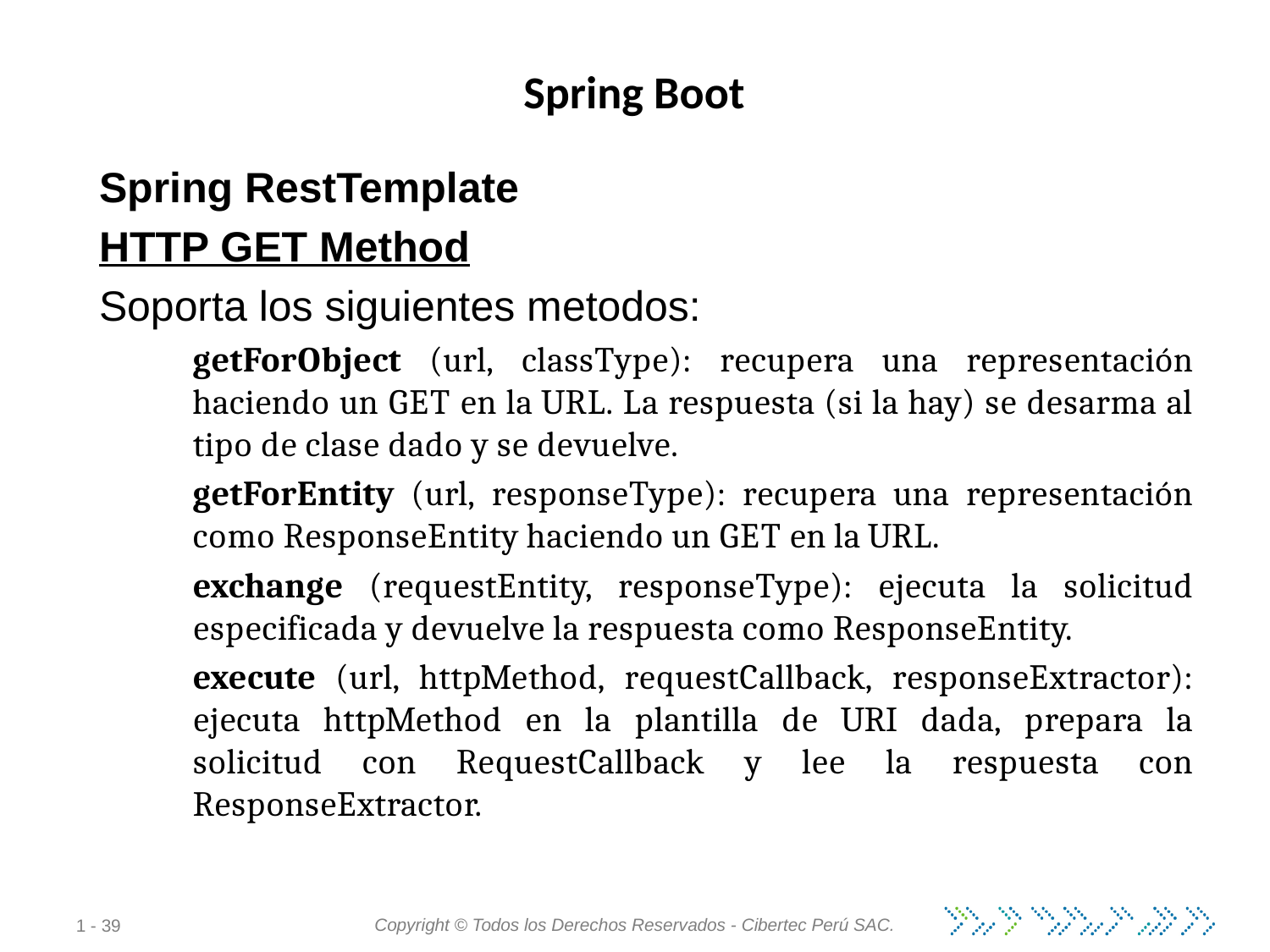

# Spring Boot
Spring RestTemplate
HTTP GET Method
Soporta los siguientes metodos:
getForObject (url, classType): recupera una representación haciendo un GET en la URL. La respuesta (si la hay) se desarma al tipo de clase dado y se devuelve.
getForEntity (url, responseType): recupera una representación como ResponseEntity haciendo un GET en la URL.
exchange (requestEntity, responseType): ejecuta la solicitud especificada y devuelve la respuesta como ResponseEntity.
execute (url, httpMethod, requestCallback, responseExtractor): ejecuta httpMethod en la plantilla de URI dada, prepara la solicitud con RequestCallback y lee la respuesta con ResponseExtractor.